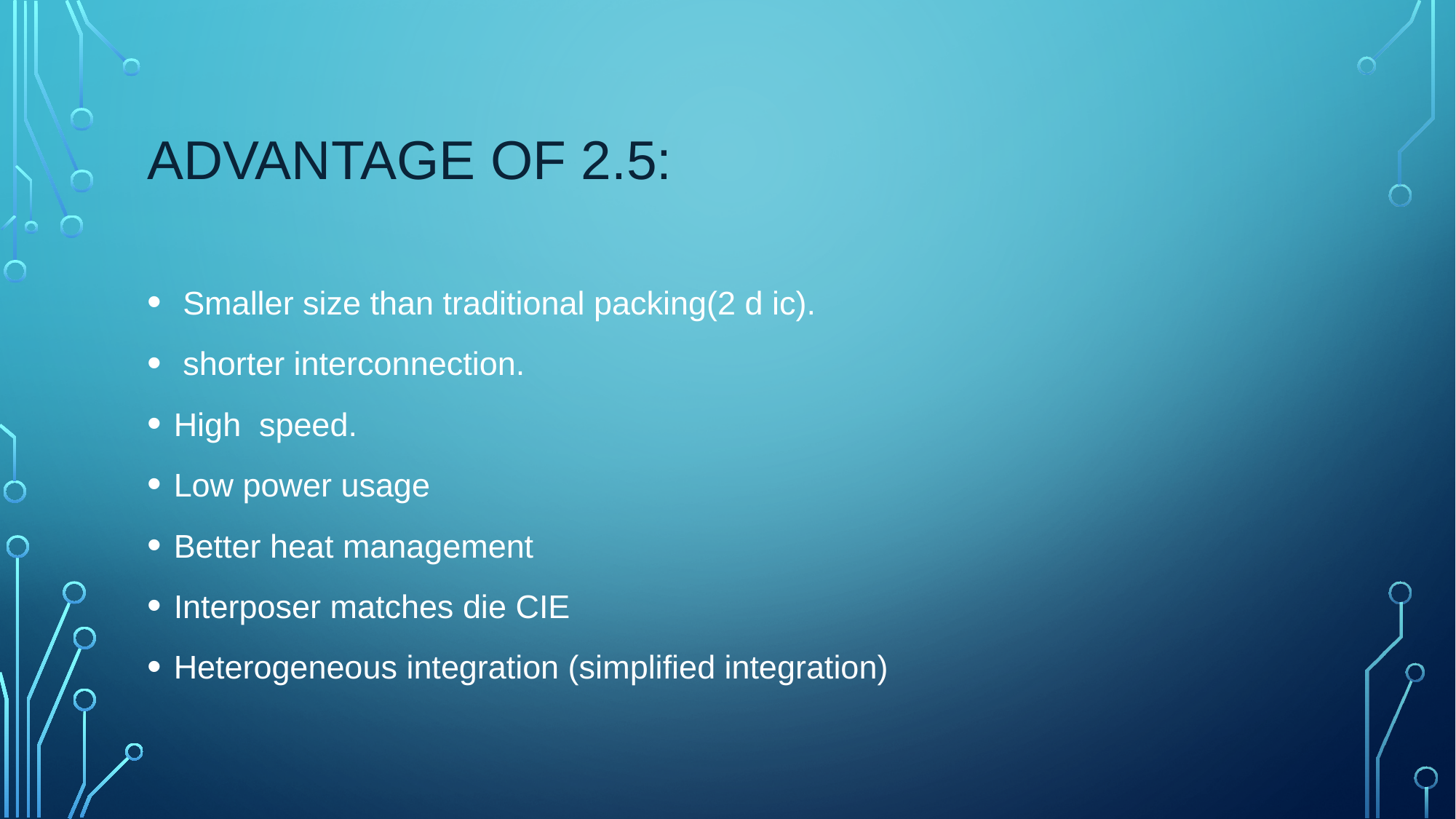

# ADVANTAGE OF 2.5:
 Smaller size than traditional packing(2 d ic).
 shorter interconnection.
High  speed.
Low power usage
Better heat management
Interposer matches die CIE
Heterogeneous integration (simplified integration)